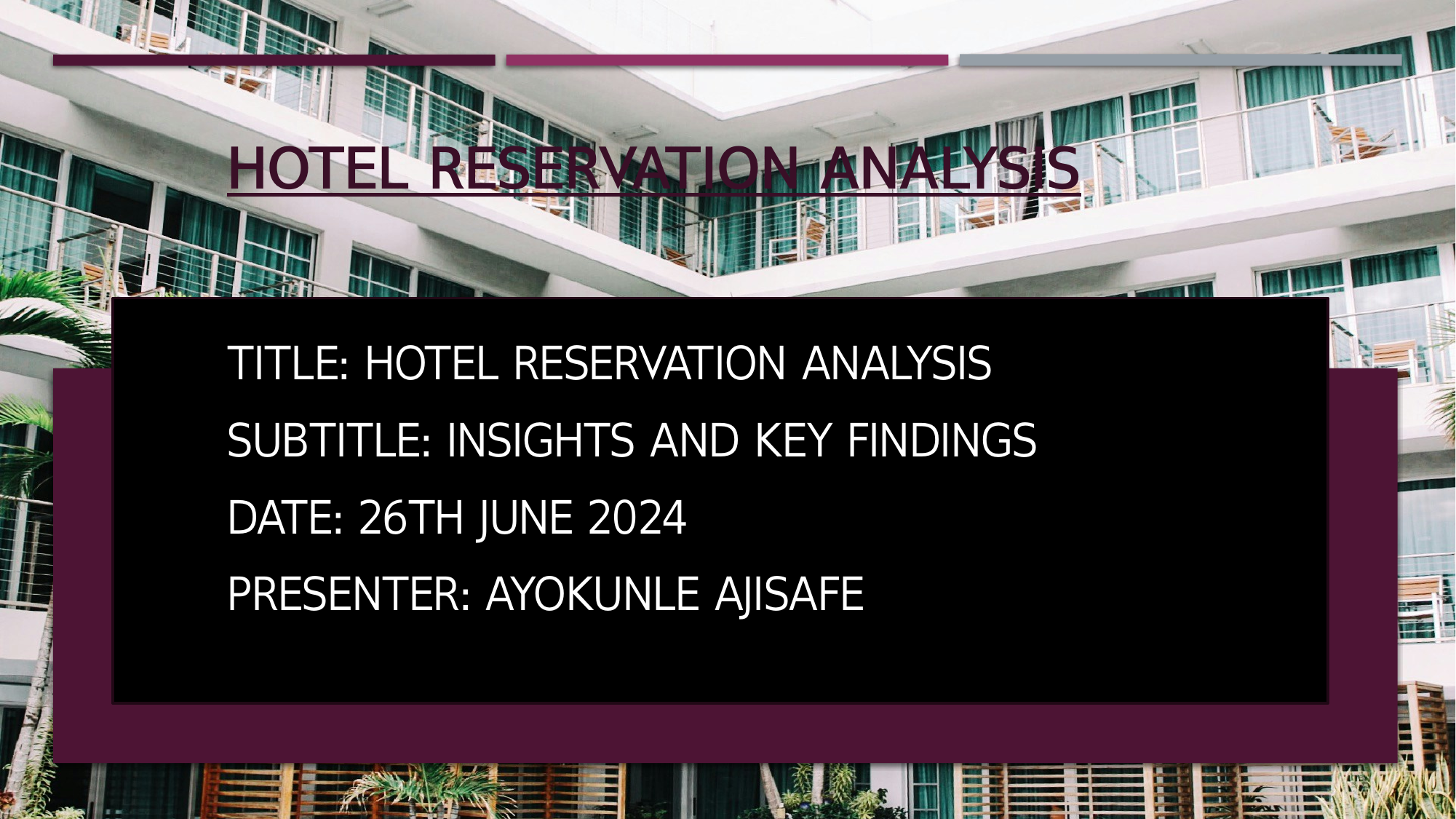

# Hotel Reservation Analysis

Title: Hotel Reservation Analysis
Subtitle: Insights and Key Findings
Date: 26th June 2024
Presenter: Ayokunle Ajisafe